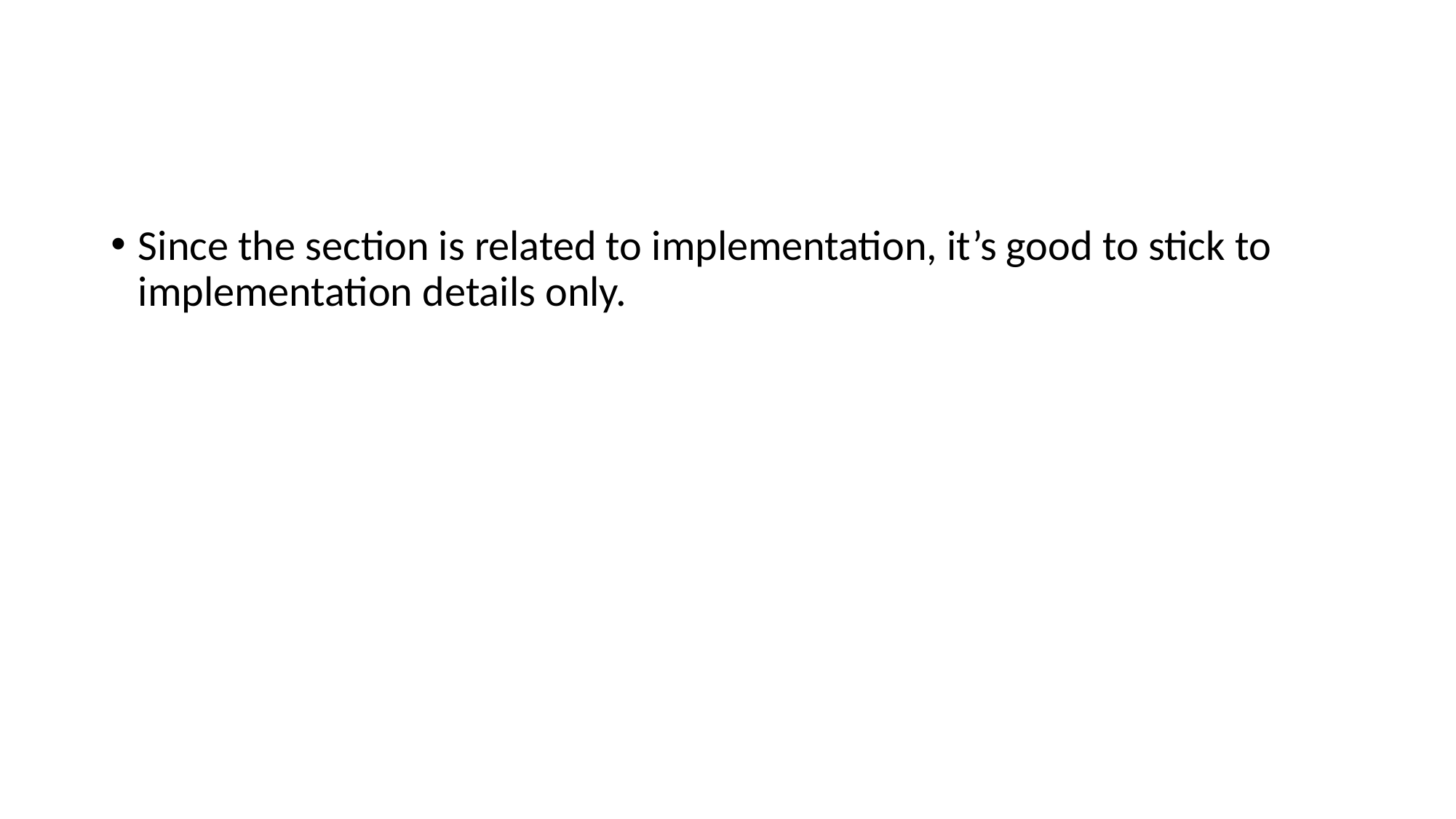

#
Since the section is related to implementation, it’s good to stick to implementation details only.